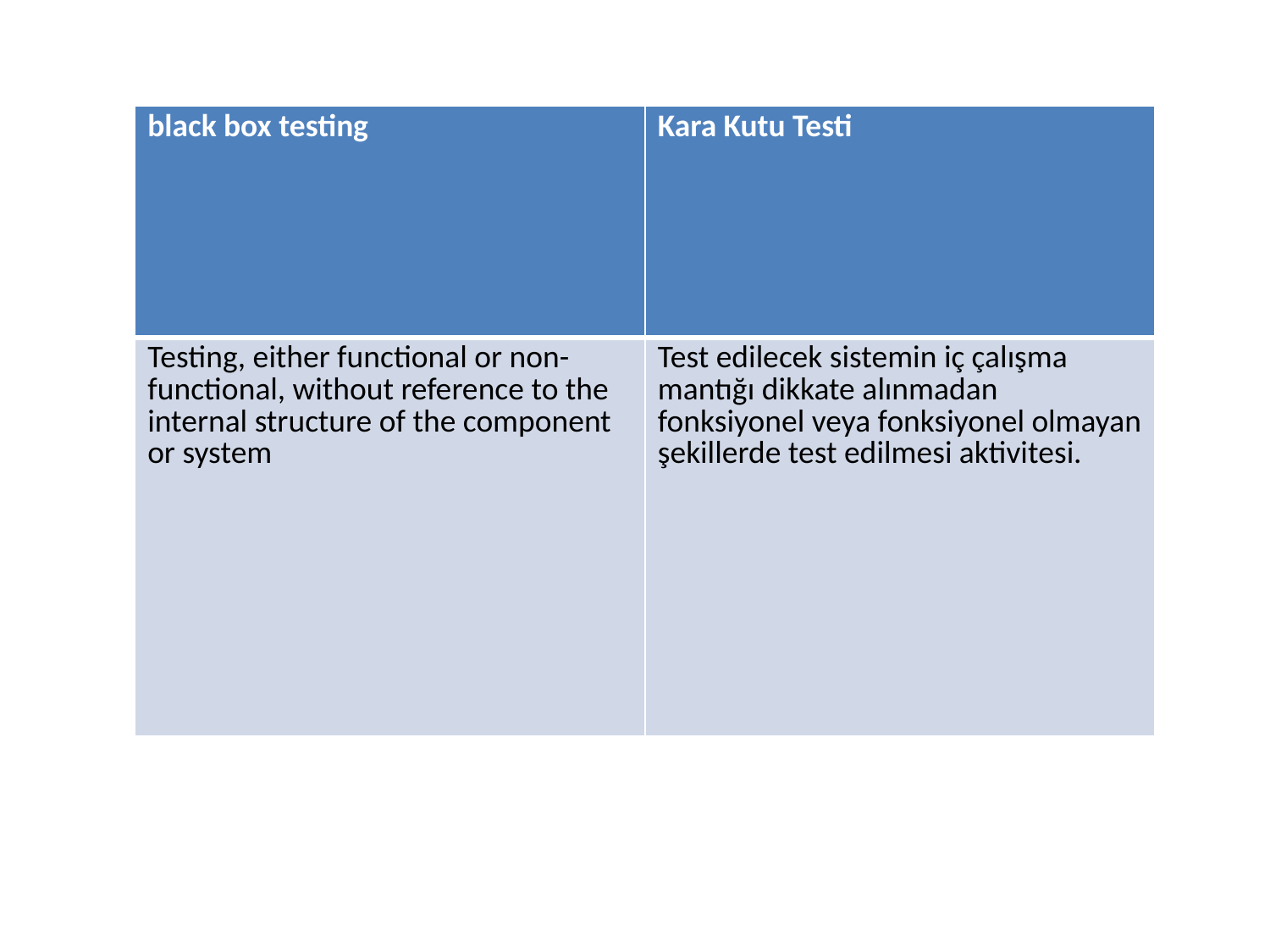

| black box testing | Kara Kutu Testi |
| --- | --- |
| Testing, either functional or non-functional, without reference to the internal structure of the component or system | Test edilecek sistemin iç çalışma mantığı dikkate alınmadan fonksiyonel veya fonksiyonel olmayan şekillerde test edilmesi aktivitesi. |